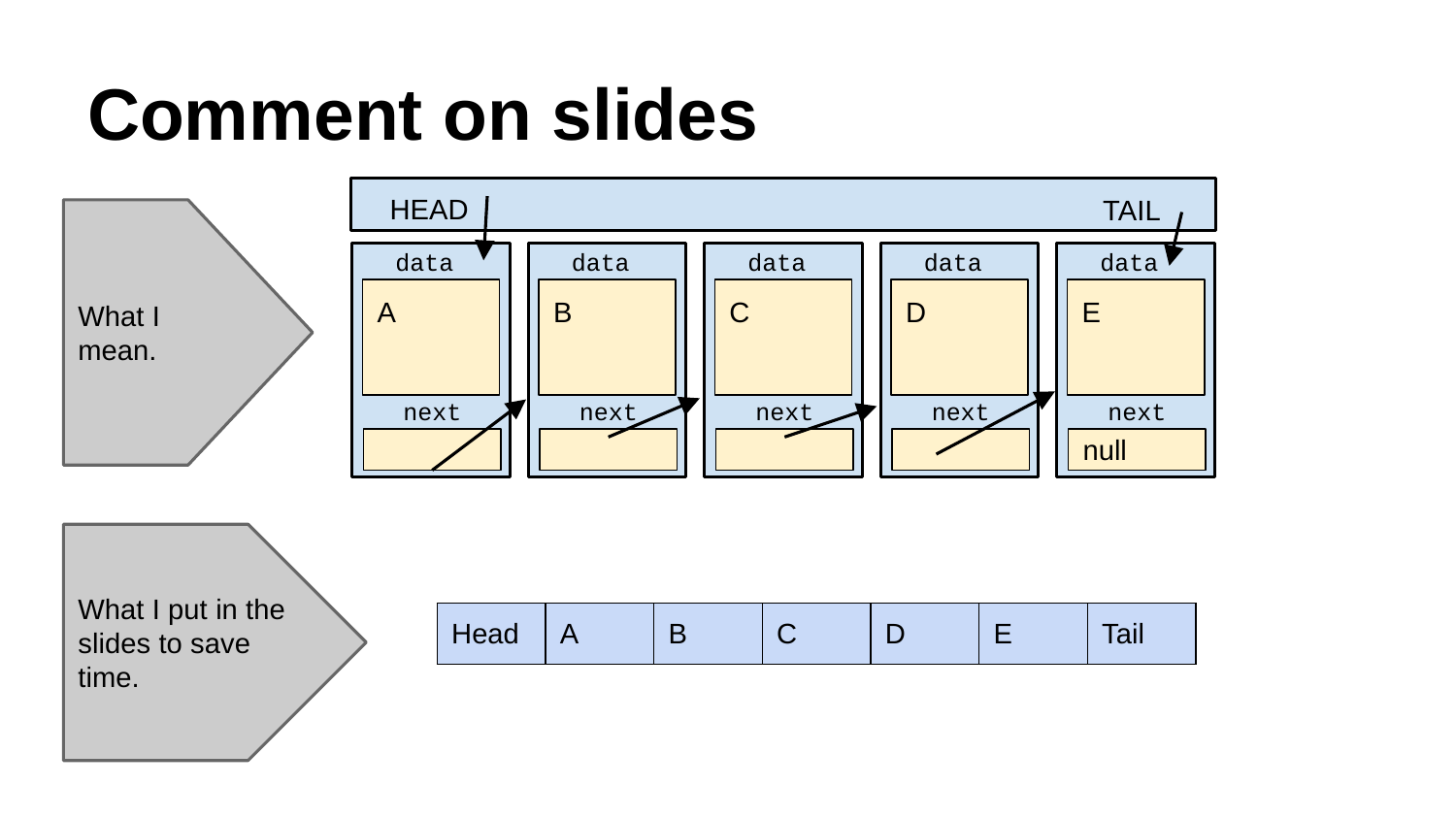

# Comment on slides
HEAD

TAIL
data

A
next

data

B
next

data

C
next

data

D
next

data

E
next
null
What I mean.
What I put in the slides to save time.
| Head | A | B | C | D | E | Tail |
| --- | --- | --- | --- | --- | --- | --- |